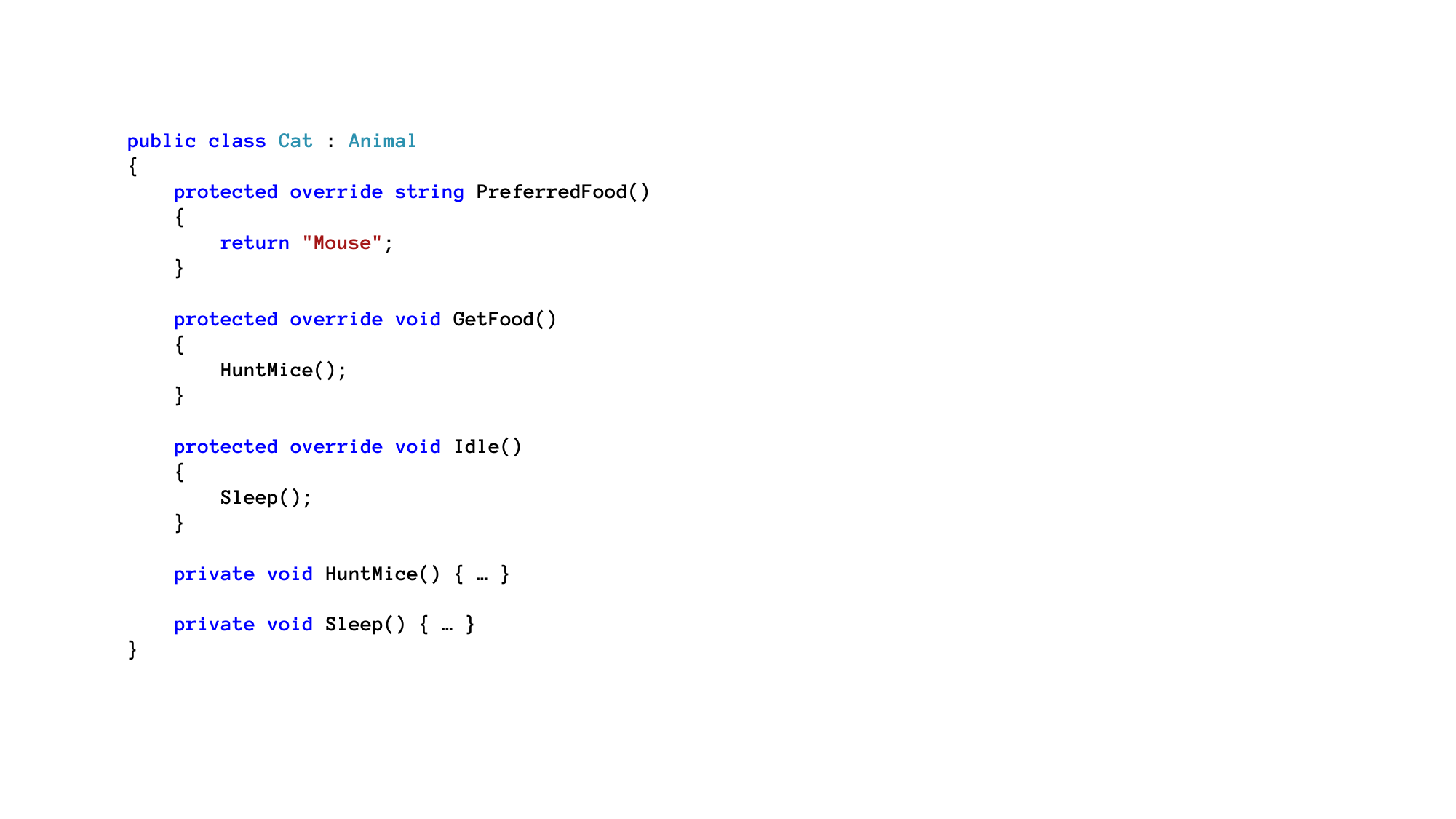

public class Cat : Animal
{
    protected override string PreferredFood()
    {
        return "Mouse";
    }

    protected override void GetFood()
    {
        HuntMice();
    }

    protected override void Idle()
    {
        Sleep();
    }

    private void HuntMice() { … }

    private void Sleep() { … }
}